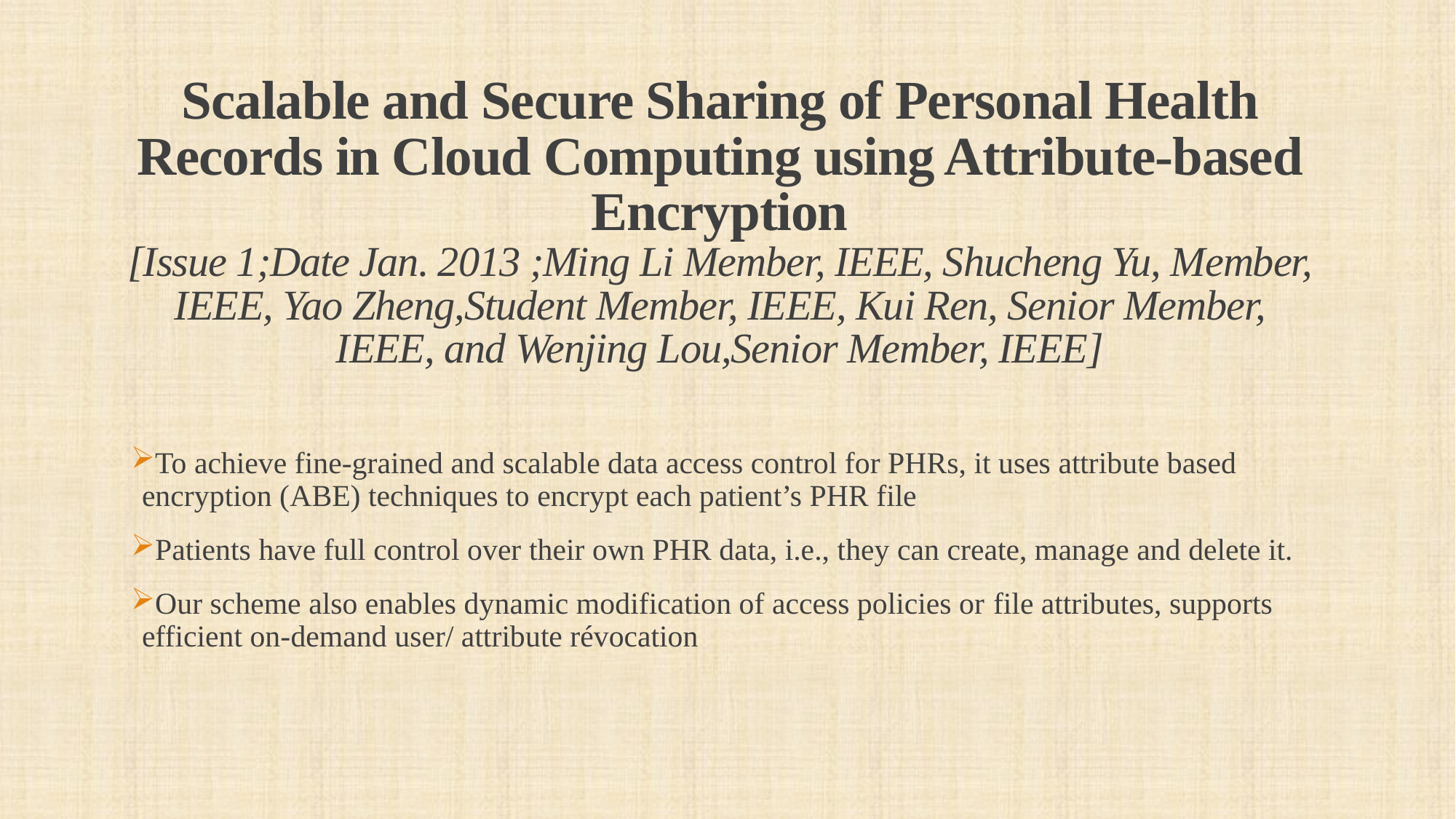

# Scalable and Secure Sharing of Personal Health Records in Cloud Computing using Attribute-based Encryption [Issue 1;Date Jan. 2013 ;Ming Li Member, IEEE, Shucheng Yu, Member, IEEE, Yao Zheng,Student Member, IEEE, Kui Ren, Senior Member, IEEE, and Wenjing Lou,Senior Member, IEEE]
To achieve fine-grained and scalable data access control for PHRs, it uses attribute based encryption (ABE) techniques to encrypt each patient’s PHR file
Patients have full control over their own PHR data, i.e., they can create, manage and delete it.
Our scheme also enables dynamic modification of access policies or file attributes, supports efficient on-demand user/ attribute révocation